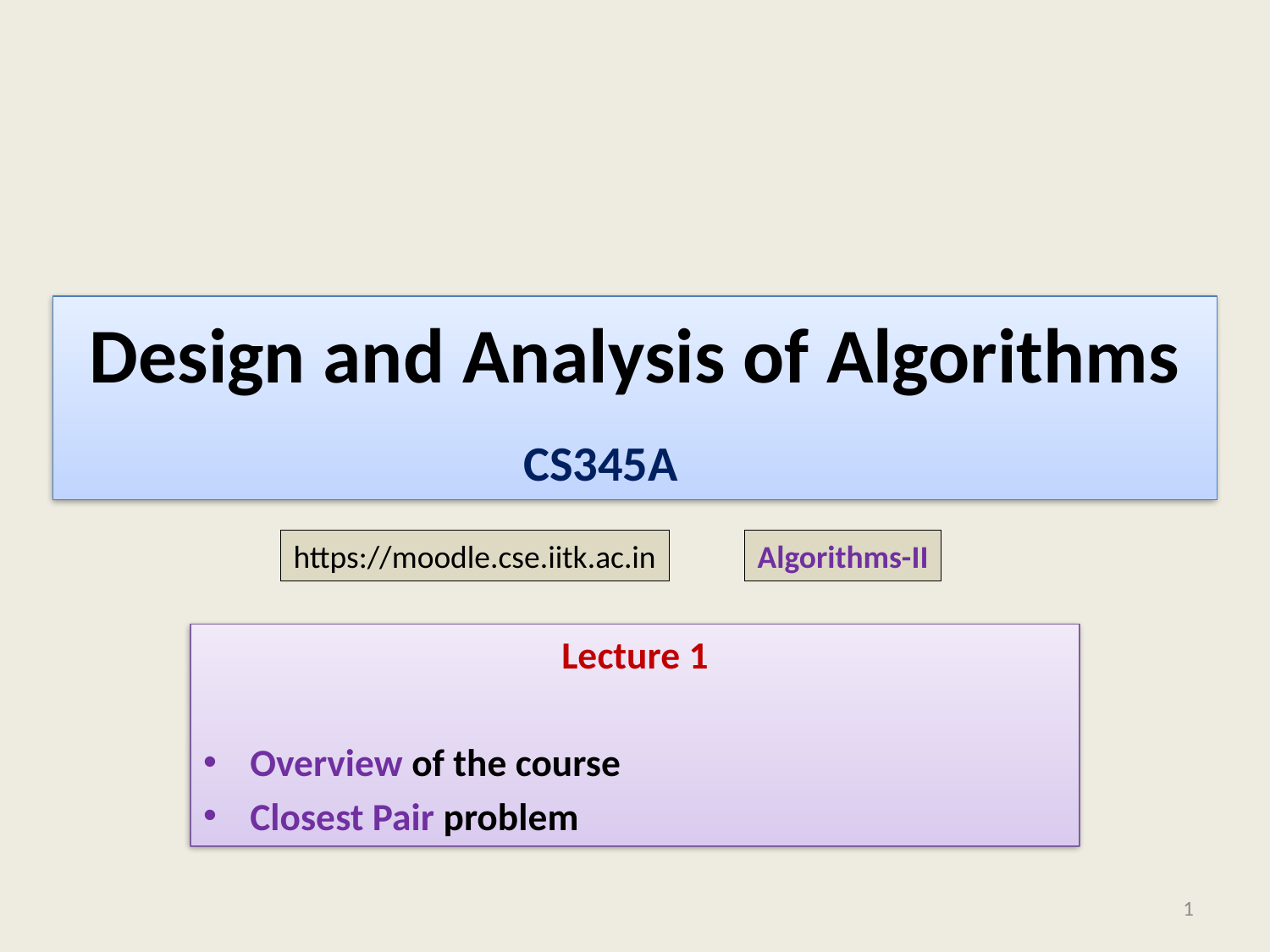

# Design and Analysis of Algorithms
CS345A
https://moodle.cse.iitk.ac.in
Algorithms-II
Lecture 1

Overview of the course
Closest Pair problem
1